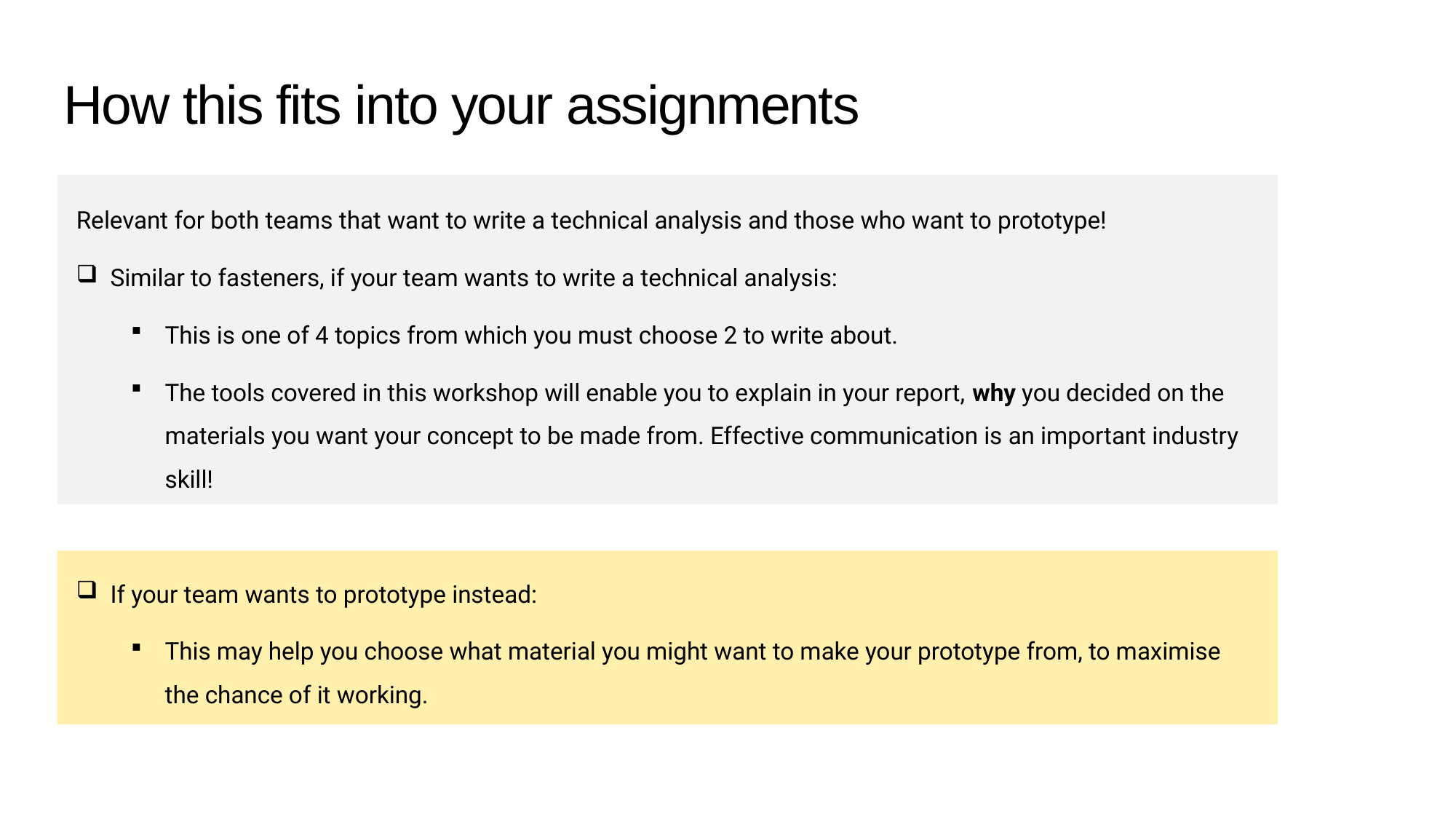

How this fits into your assignments

Relevant for both teams that want to write a technical analysis and those who want to prototype!
Similar to fasteners, if your team wants to write a technical analysis:
This is one of 4 topics from which you must choose 2 to write about.
The tools covered in this workshop will enable you to explain in your report, why you decided on the materials you want your concept to be made from. Effective communication is an important industry skill!

If your team wants to prototype instead:
This may help you choose what material you might want to make your prototype from, to maximise the chance of it working.